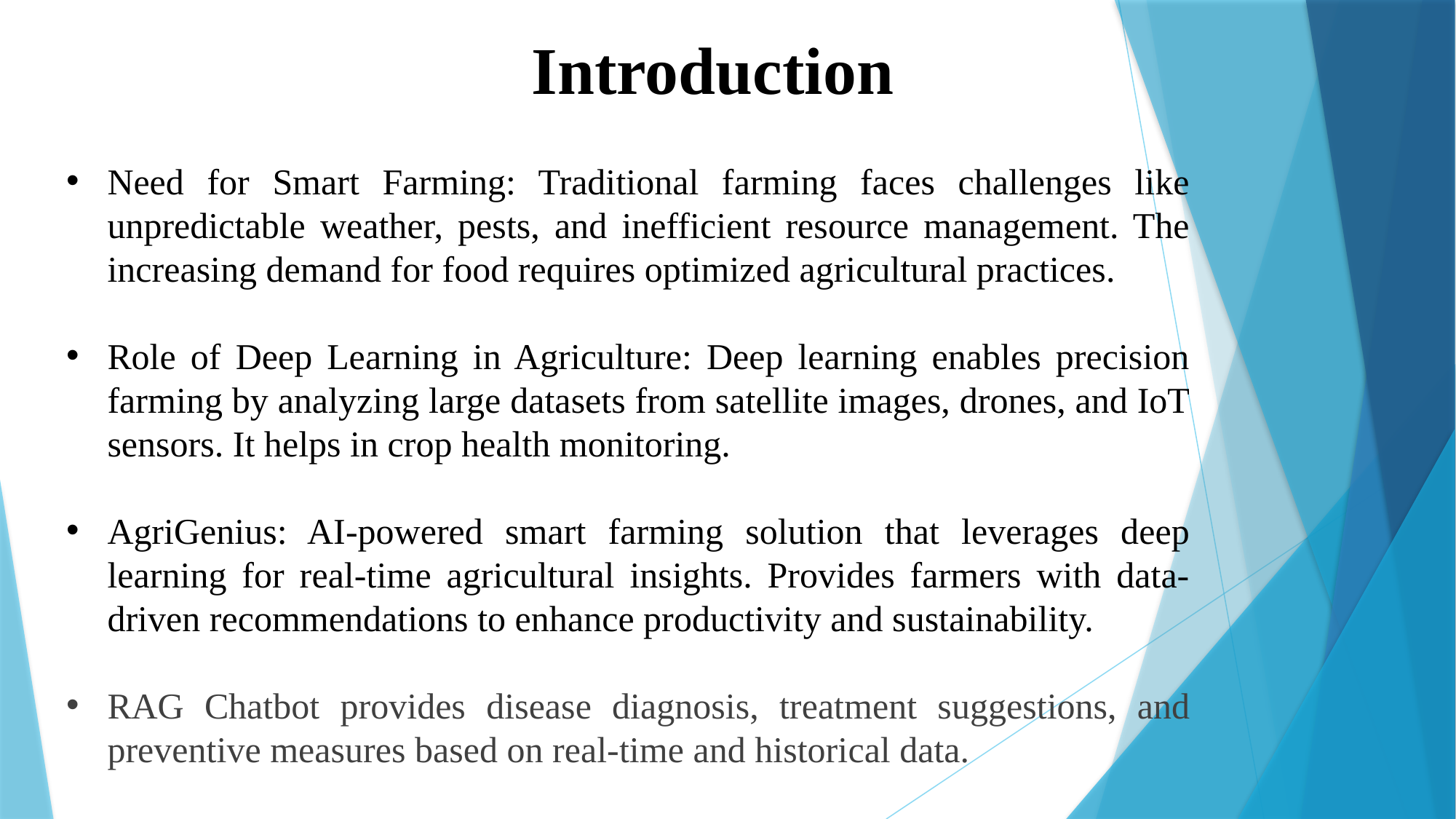

# Introduction
Need for Smart Farming: Traditional farming faces challenges like unpredictable weather, pests, and inefficient resource management. The increasing demand for food requires optimized agricultural practices.

Role of Deep Learning in Agriculture: Deep learning enables precision farming by analyzing large datasets from satellite images, drones, and IoT sensors. It helps in crop health monitoring.

AgriGenius: AI-powered smart farming solution that leverages deep learning for real-time agricultural insights. Provides farmers with data-driven recommendations to enhance productivity and sustainability.

RAG Chatbot provides disease diagnosis, treatment suggestions, and preventive measures based on real-time and historical data.